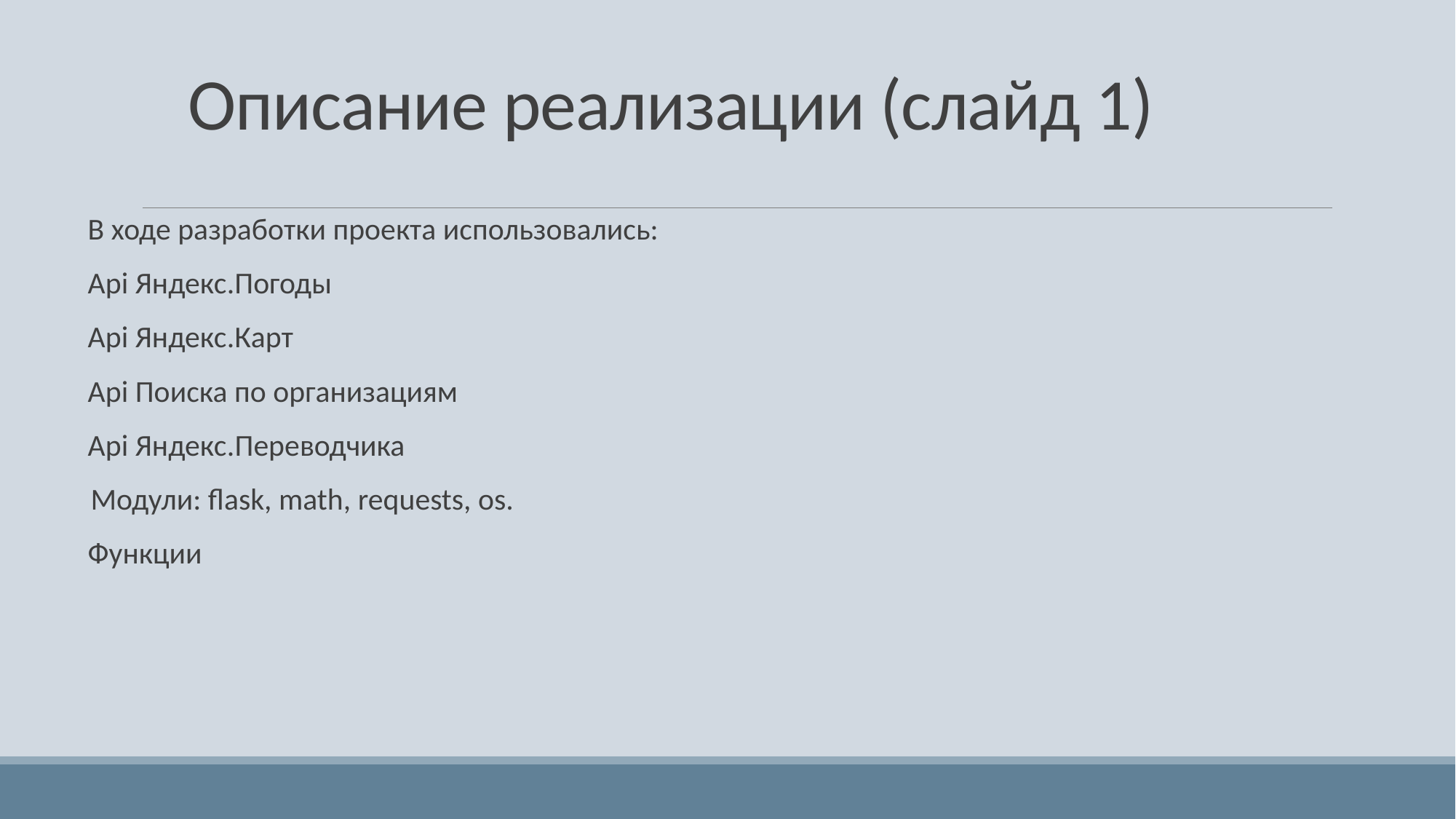

# Описание реализации (слайд 1)

В ходе разработки проекта использовались:
Api Яндекс.Погоды
Api Яндекс.Карт
Api Поиска по организациям
Api Яндекс.Переводчика
  Модули: flask, math, requests, os.
Функции